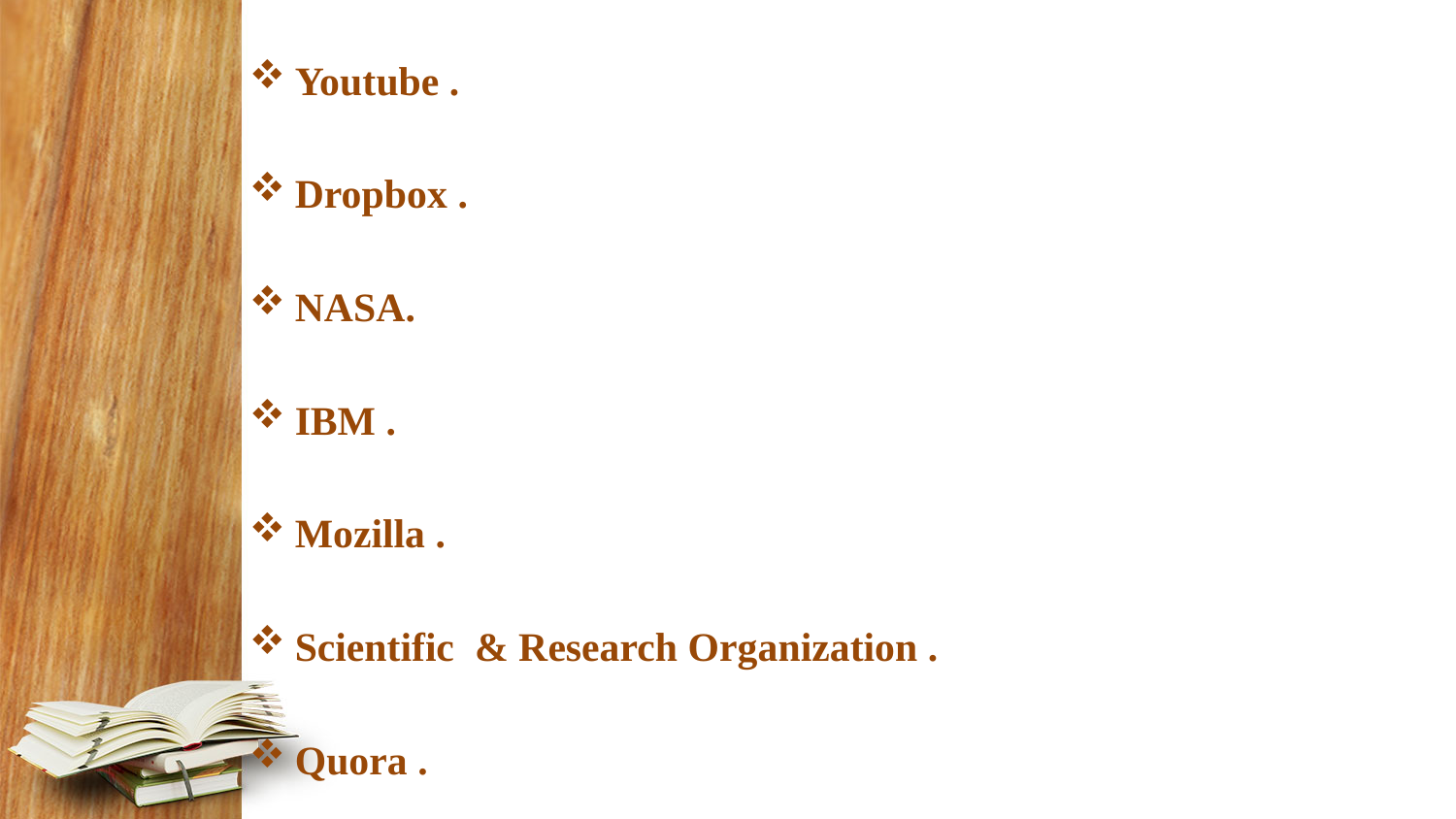

Companies uses Python ---

Google .

Youtube .

Dropbox .

NASA.

IBM .

Mozilla .

Scientific  & Research Organization .

Quora .

Etc .